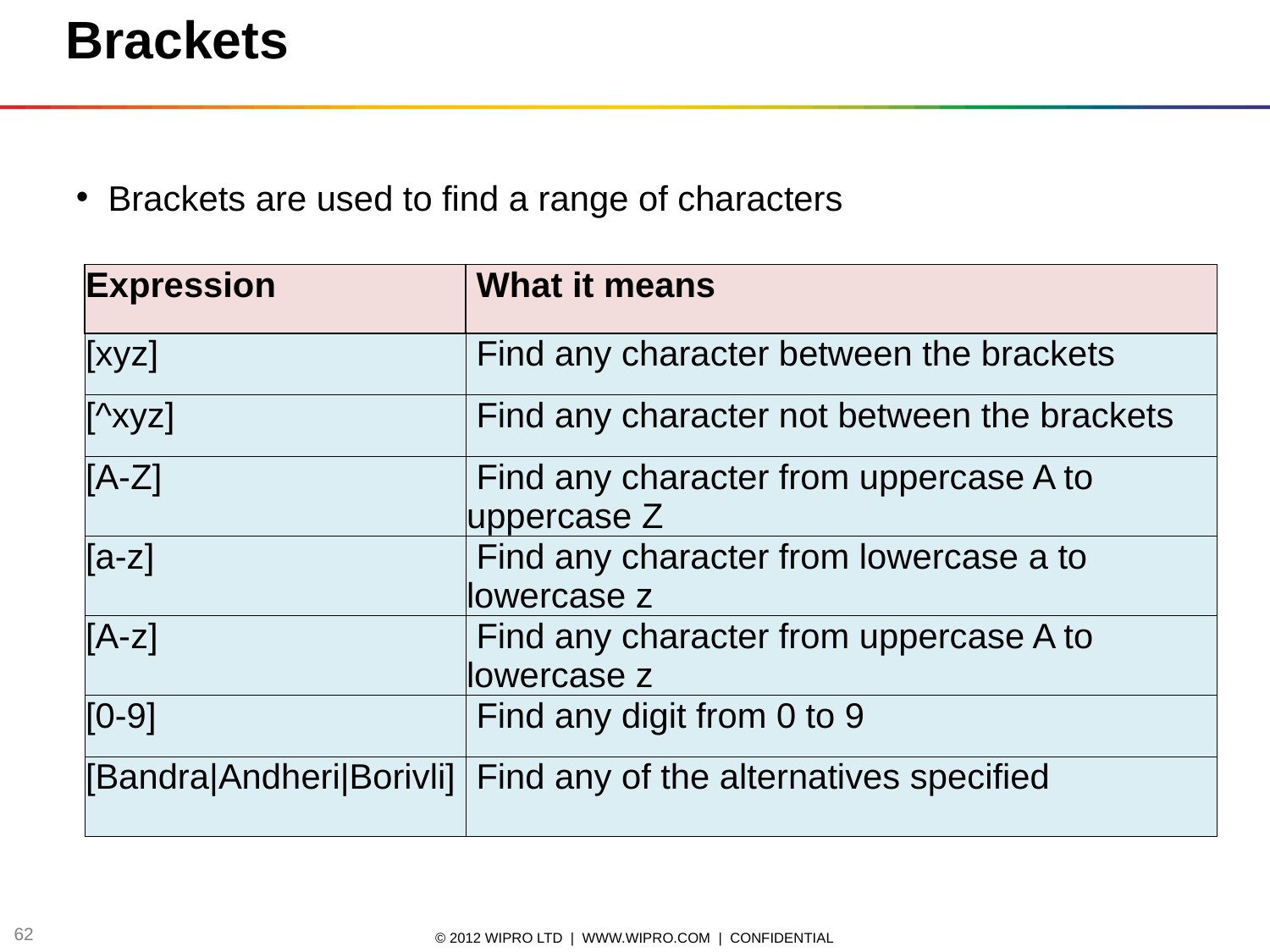

# Brackets
Brackets are used to find a range of characters

| Expression | What it means |
| --- | --- |
| [xyz] | Find any character between the brackets |
| [^xyz] | Find any character not between the brackets |
| [A-Z] | Find any character from uppercase A to uppercase Z |
| [a-z] | Find any character from lowercase a to lowercase z |
| [A-z] | Find any character from uppercase A to lowercase z |
| [0-9] | Find any digit from 0 to 9 |
| [Bandra|Andheri|Borivli] | Find any of the alternatives specified |